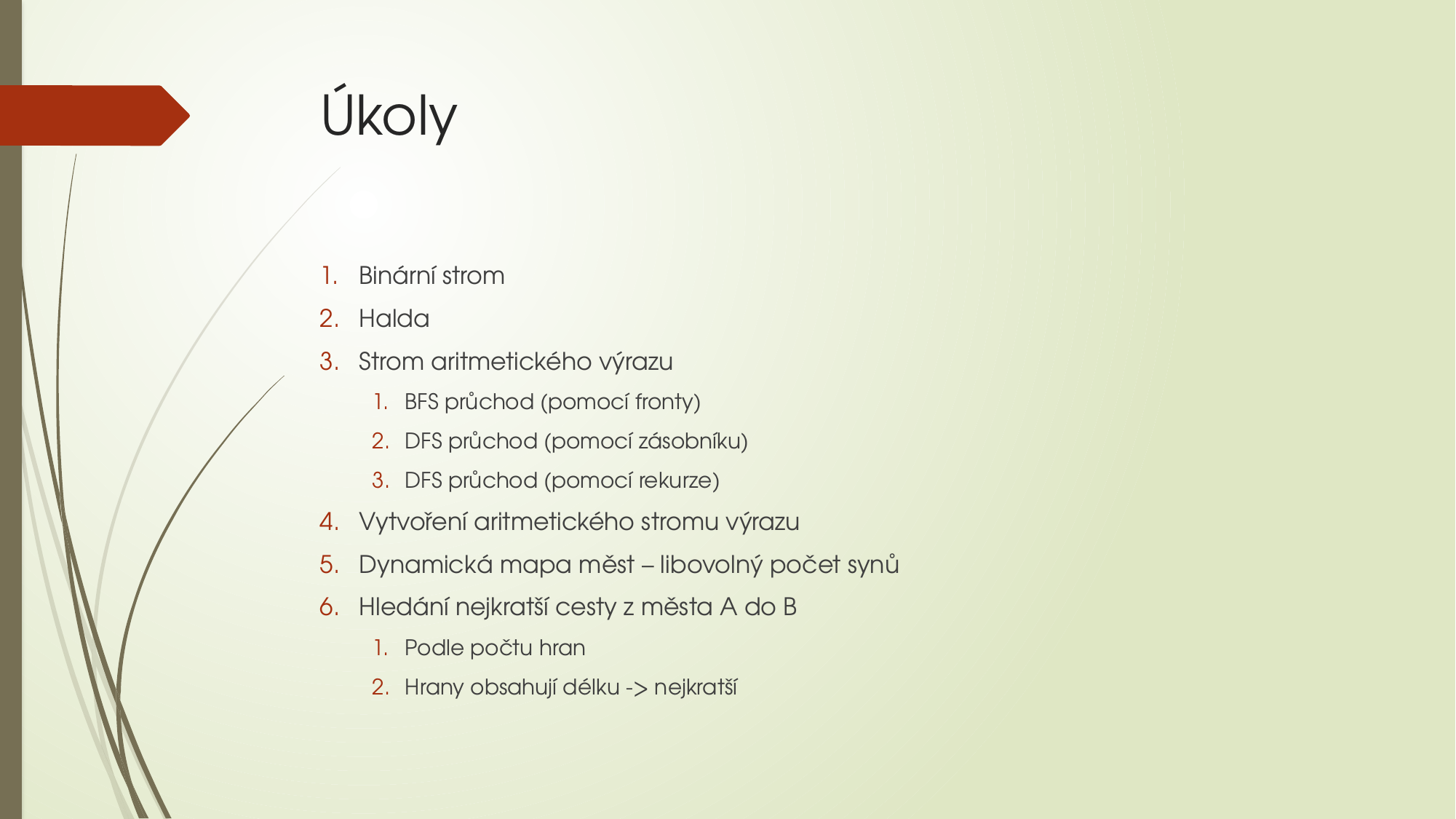

# Úkoly
Binární strom
Halda
Strom aritmetického výrazu
BFS průchod (pomocí fronty)
DFS průchod (pomocí zásobníku)
DFS průchod (pomocí rekurze)
Vytvoření aritmetického stromu výrazu
Dynamická mapa měst – libovolný počet synů
Hledání nejkratší cesty z města A do B
Podle počtu hran
Hrany obsahují délku -> nejkratší